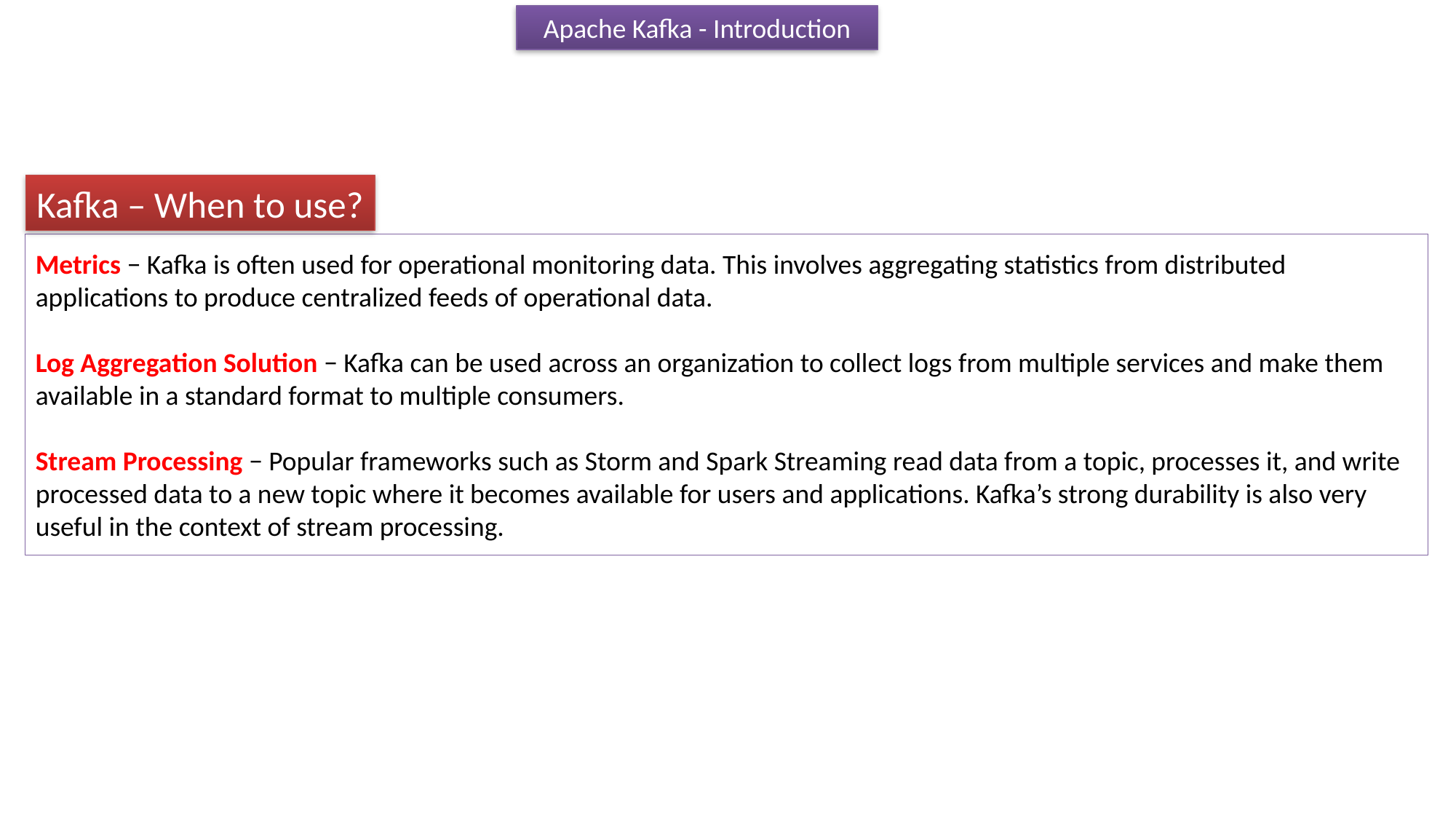

Apache Kafka - Introduction

Kafka – When to use?
Metrics − Kafka is often used for operational monitoring data. This involves aggregating statistics from distributed applications to produce centralized feeds of operational data.
Log Aggregation Solution − Kafka can be used across an organization to collect logs from multiple services and make them available in a standard format to multiple consumers.
Stream Processing − Popular frameworks such as Storm and Spark Streaming read data from a topic, processes it, and write processed data to a new topic where it becomes available for users and applications. Kafka’s strong durability is also very useful in the context of stream processing.